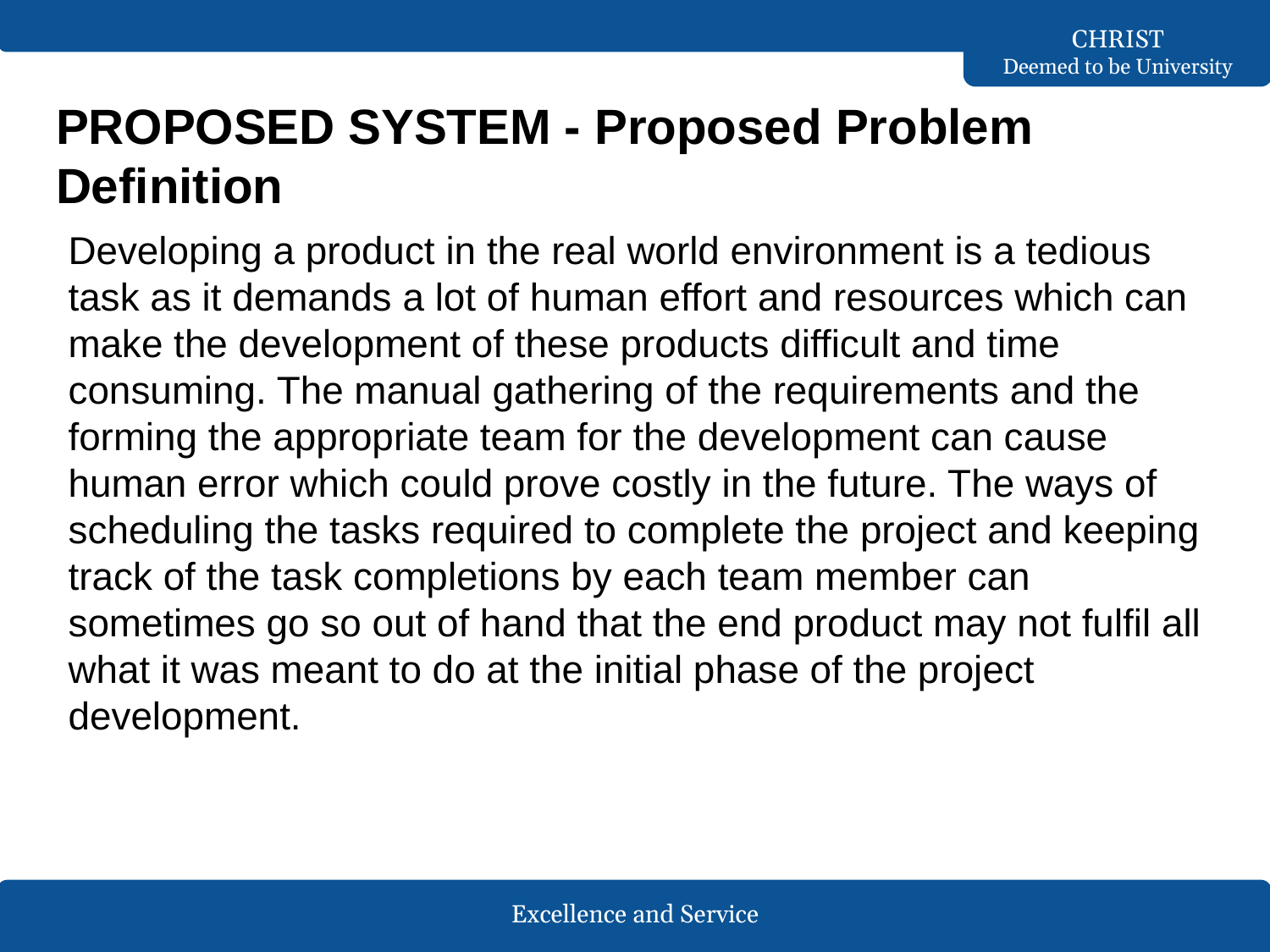

# PROPOSED SYSTEM - Proposed Problem Definition
Developing a product in the real world environment is a tedious task as it demands a lot of human effort and resources which can make the development of these products difficult and time consuming. The manual gathering of the requirements and the forming the appropriate team for the development can cause human error which could prove costly in the future. The ways of scheduling the tasks required to complete the project and keeping track of the task completions by each team member can sometimes go so out of hand that the end product may not fulfil all what it was meant to do at the initial phase of the project development.